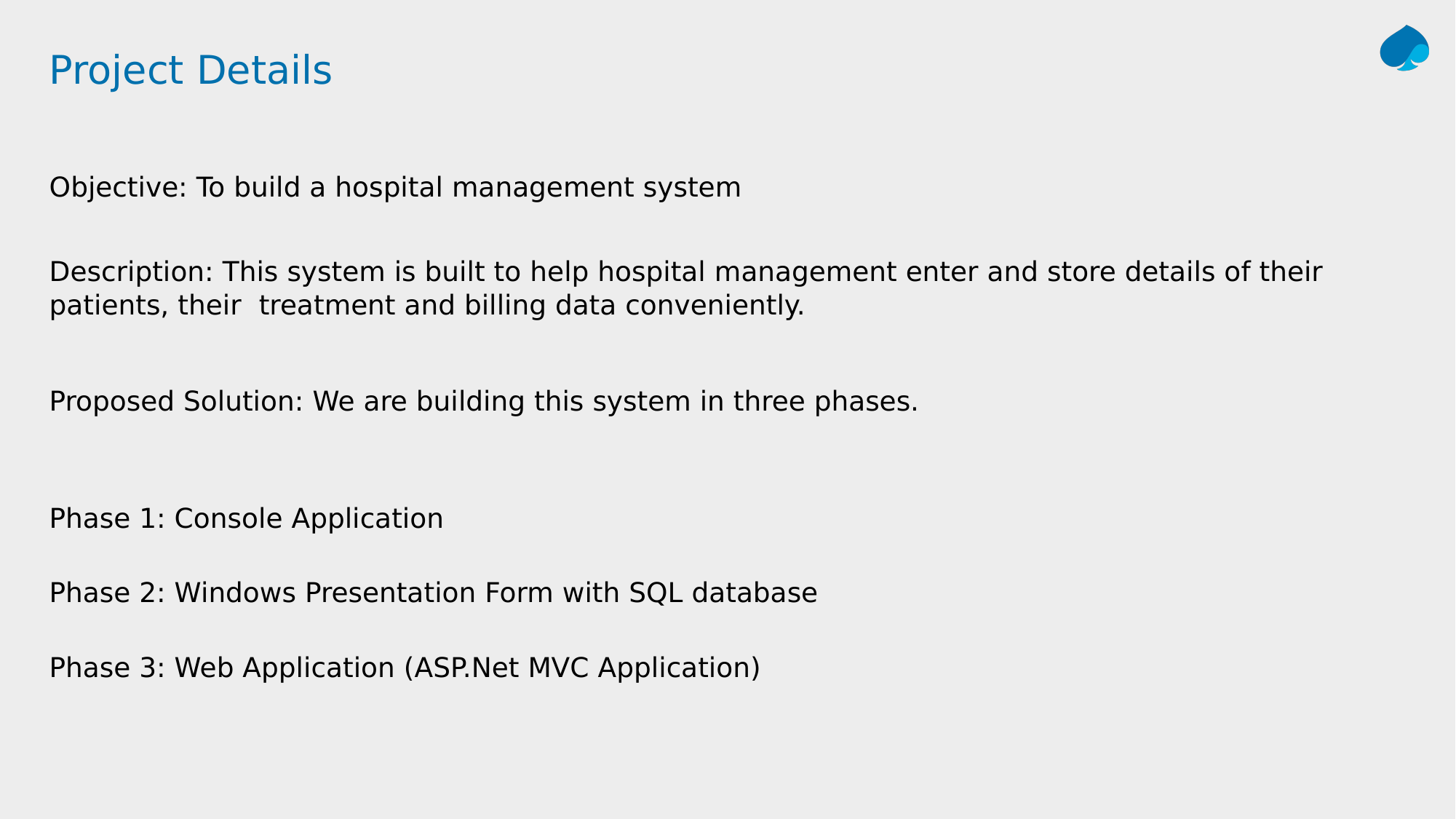

# Project Details
Objective: To build a hospital management system

Description: This system is built to help hospital management enter and store details of their patients, their  treatment and billing data conveniently.

Proposed Solution: We are building this system in three phases.

Phase 1: Console Application
Phase 2: Windows Presentation Form with SQL database
Phase 3: Web Application (ASP.Net MVC Application)